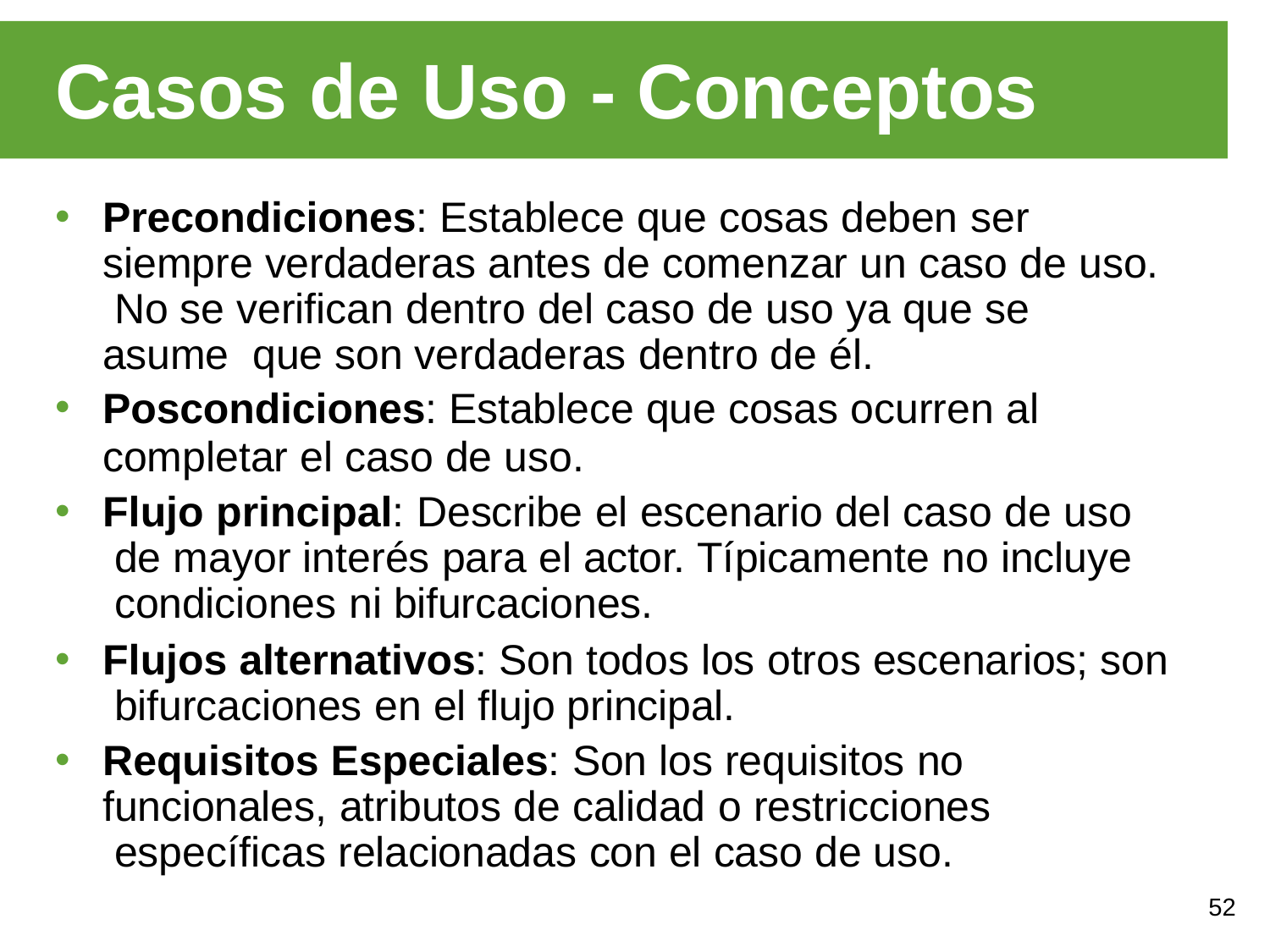

# Casos de Uso - Conceptos
Precondiciones: Establece que cosas deben ser  siempre verdaderas antes de comenzar un caso de uso.  No se verifican dentro del caso de uso ya que se asume  que son verdaderas dentro de él.
Poscondiciones: Establece que cosas ocurren al
completar el caso de uso.
Flujo principal: Describe el escenario del caso de uso  de mayor interés para el actor. Típicamente no incluye  condiciones ni bifurcaciones.
Flujos alternativos: Son todos los otros escenarios; son  bifurcaciones en el flujo principal.
Requisitos Especiales: Son los requisitos no  funcionales, atributos de calidad o restricciones  específicas relacionadas con el caso de uso.
52